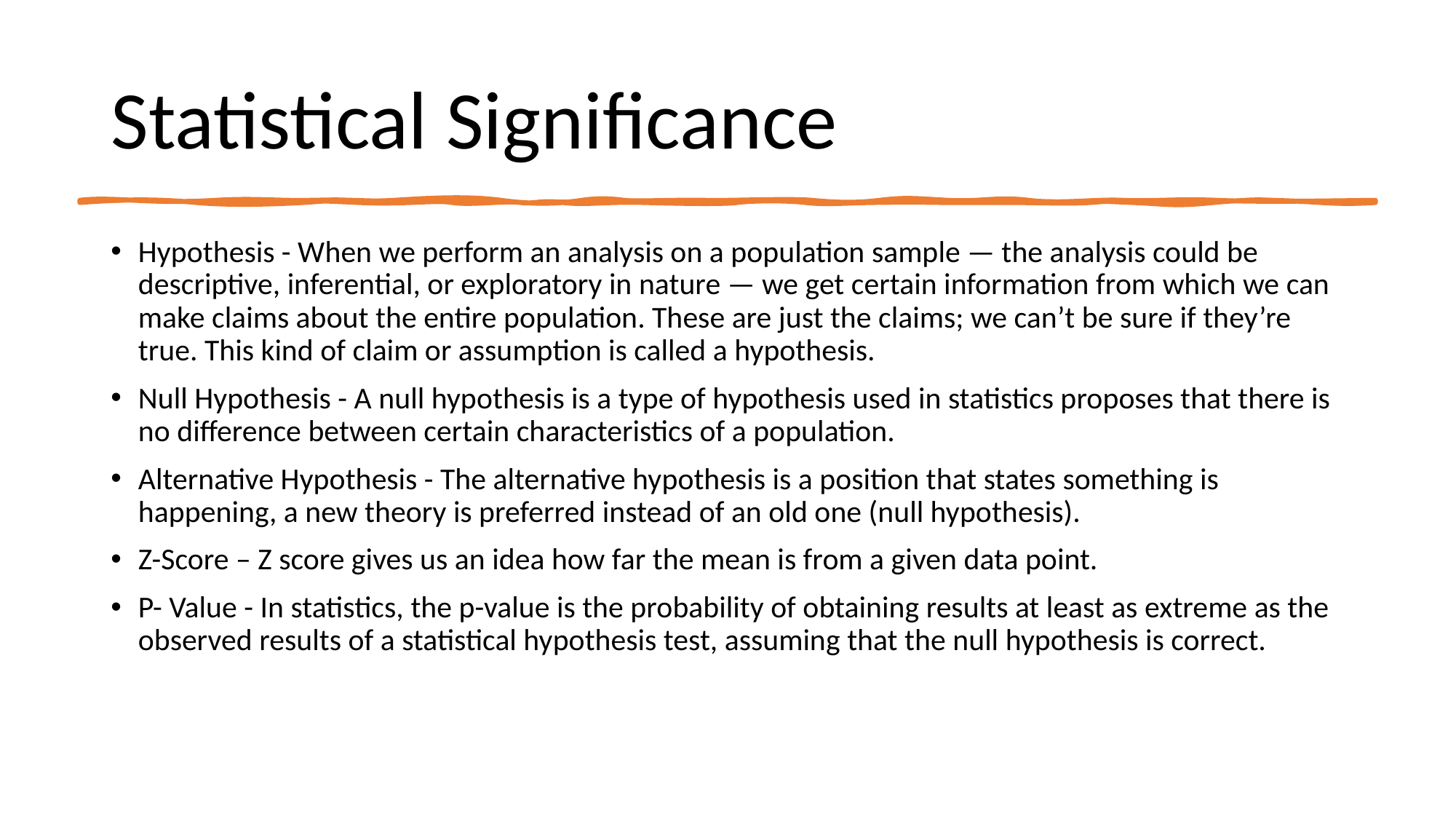

# Statistical Significance

Hypothesis - When we perform an analysis on a population sample — the analysis could be descriptive, inferential, or exploratory in nature — we get certain information from which we can make claims about the entire population. These are just the claims; we can’t be sure if they’re true. This kind of claim or assumption is called a hypothesis.
Null Hypothesis - A null hypothesis is a type of hypothesis used in statistics proposes that there is no difference between certain characteristics of a population.
Alternative Hypothesis - The alternative hypothesis is a position that states something is happening, a new theory is preferred instead of an old one (null hypothesis).
Z-Score – Z score gives us an idea how far the mean is from a given data point.
P- Value - In statistics, the p-value is the probability of obtaining results at least as extreme as the observed results of a statistical hypothesis test, assuming that the null hypothesis is correct.